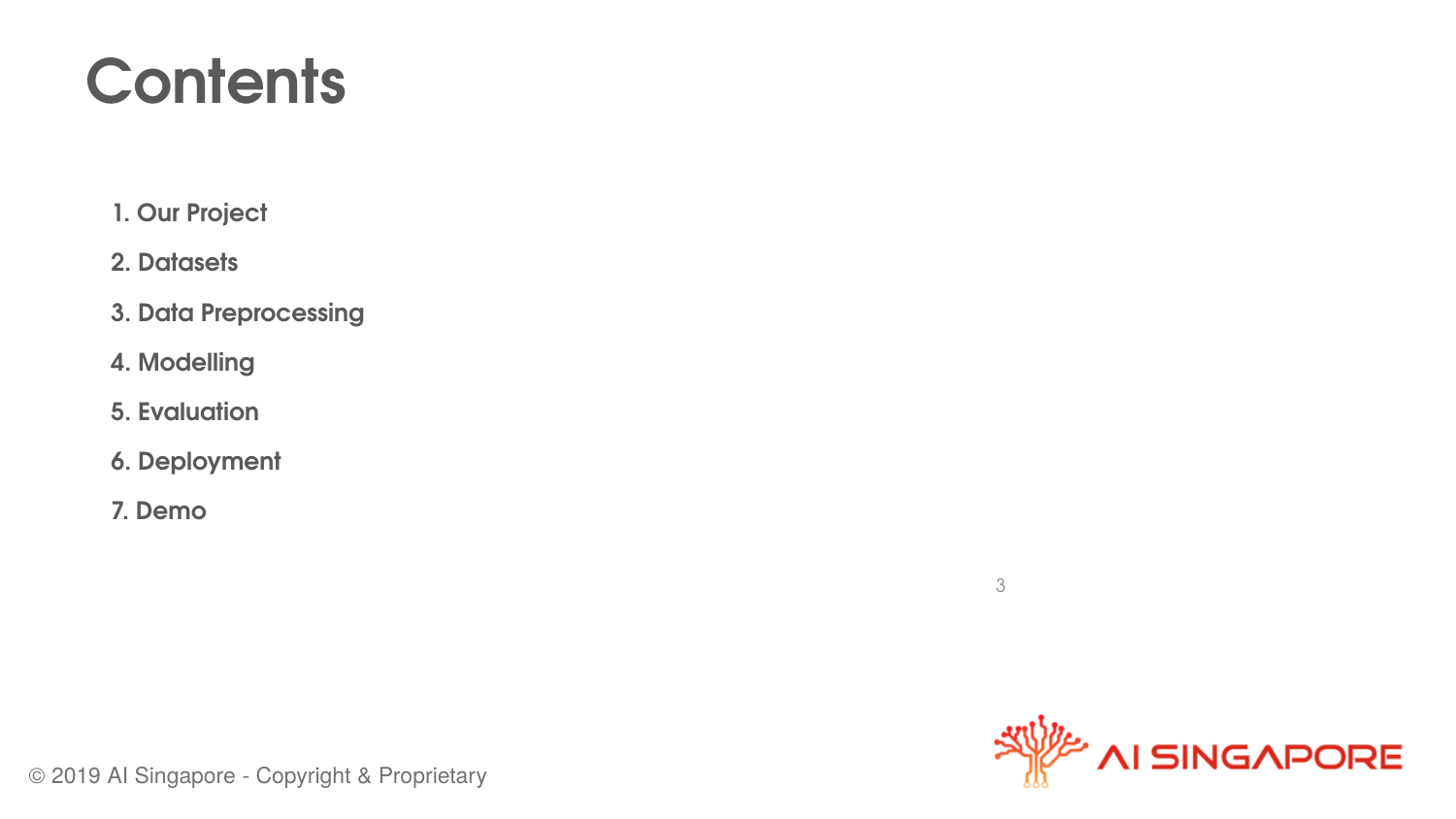

# Contents
1. Our Project
2. Datasets
3. Data Preprocessing
4. Modelling
5. Evaluation
6. Deployment
7. Demo
3